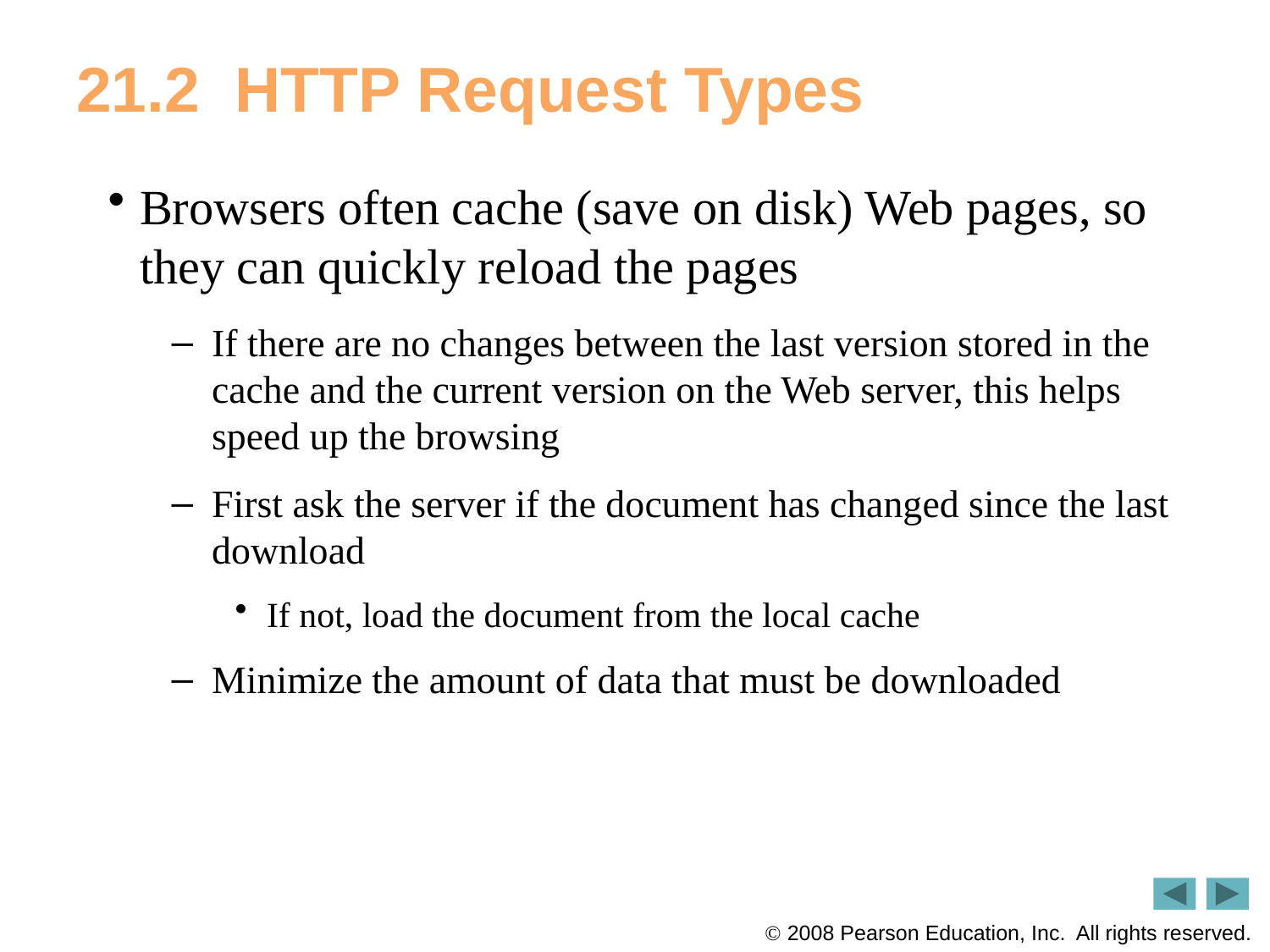

# 21.2  HTTP Request Types
Browsers often cache (save on disk) Web pages, so they can quickly reload the pages
If there are no changes between the last version stored in the cache and the current version on the Web server, this helps speed up the browsing
First ask the server if the document has changed since the last download
If not, load the document from the local cache
Minimize the amount of data that must be downloaded